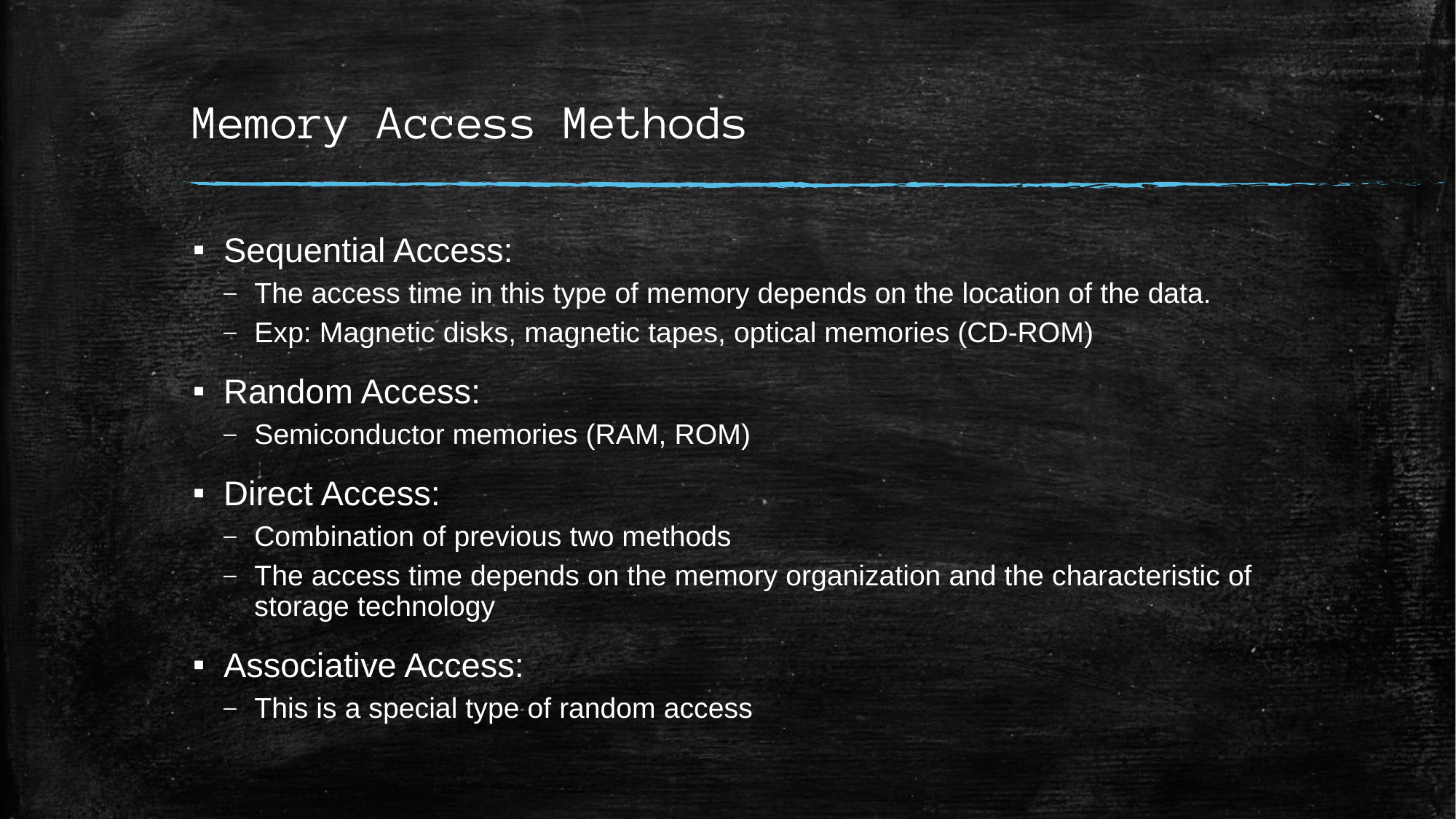

# Memory Access Methods
Sequential Access:
The access time in this type of memory depends on the location of the data.
Exp: Magnetic disks, magnetic tapes, optical memories (CD-ROM)
Random Access:
Semiconductor memories (RAM, ROM)
Direct Access:
Combination of previous two methods
The access time depends on the memory organization and the characteristic of storage technology
Associative Access:
This is a special type of random access